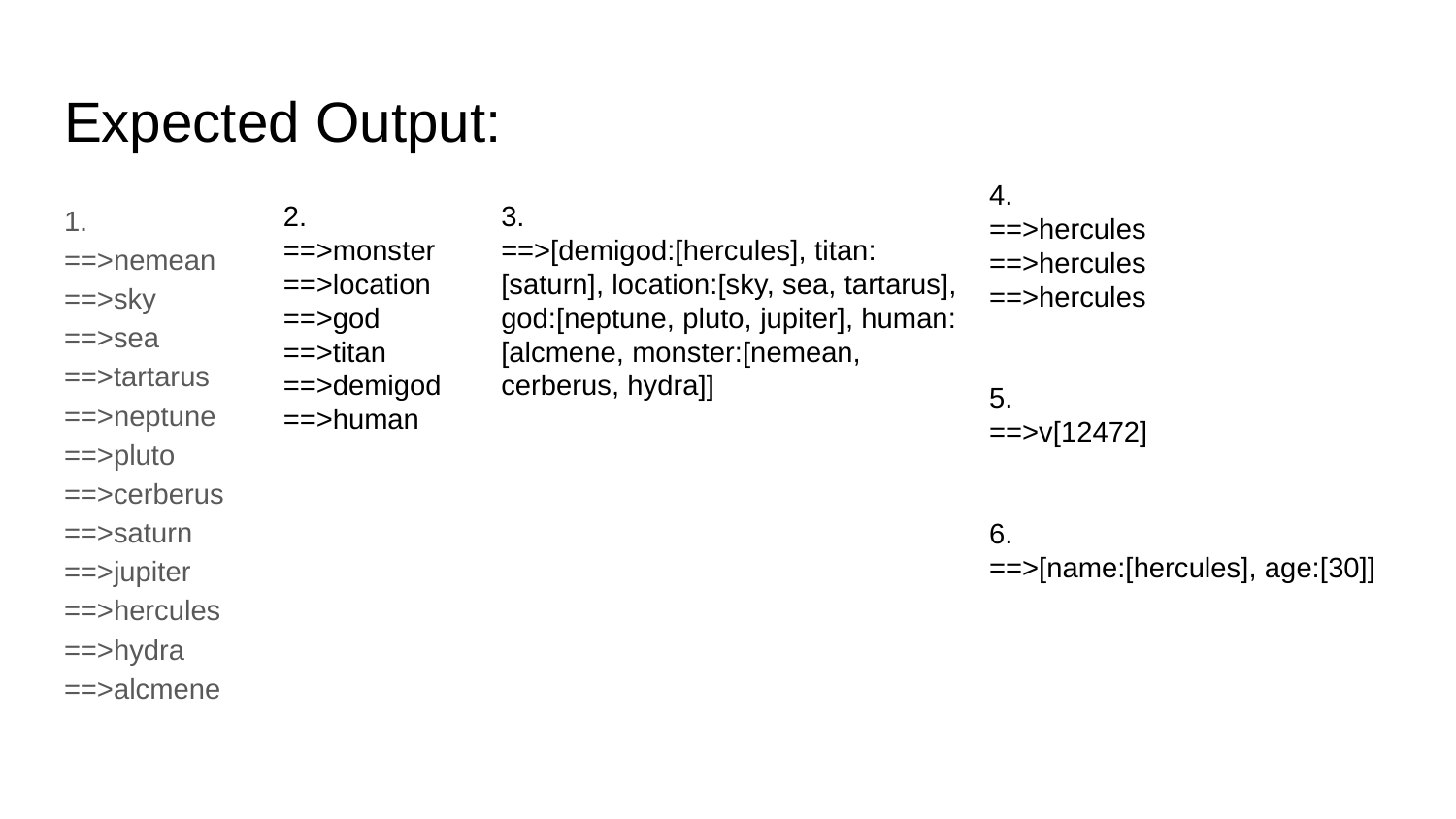

# Expected Output:
4.
==>hercules
==>hercules
==>hercules

5.
==>v[12472]

6.
==>[name:[hercules], age:[30]]
1.
==>nemean
==>sky
==>sea
==>tartarus
==>neptune
==>pluto
==>cerberus
==>saturn
==>jupiter
==>hercules
==>hydra
==>alcmene

2.
==>monster
==>location
==>god
==>titan
==>demigod
==>human

3.
==>[demigod:[hercules], titan:[saturn], location:[sky, sea, tartarus], god:[neptune, pluto, jupiter], human:[alcmene, monster:[nemean, cerberus, hydra]]